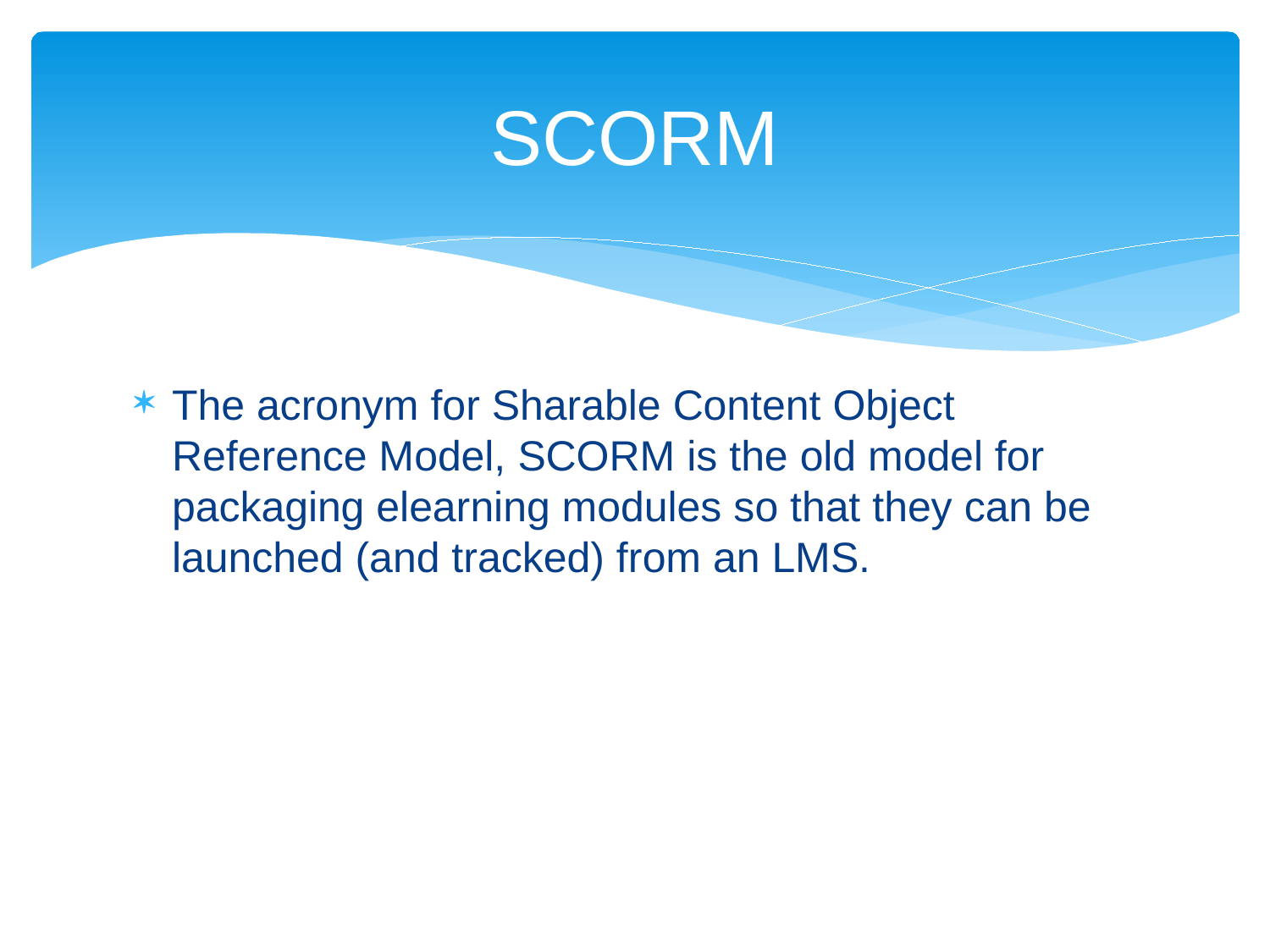

# SCORM
The acronym for Sharable Content Object Reference Model, SCORM is the old model for packaging elearning modules so that they can be launched (and tracked) from an LMS.